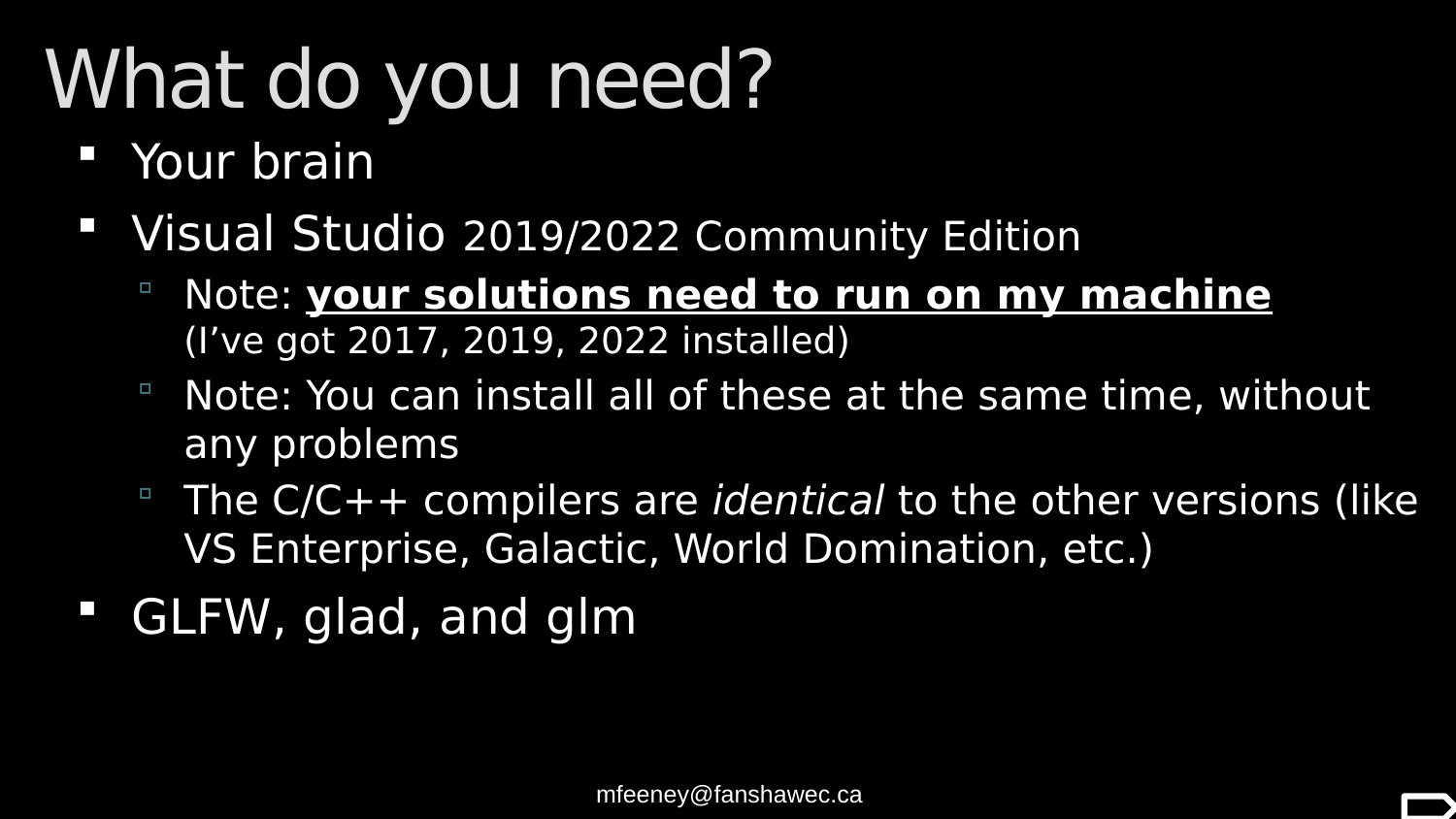

# What do you need?
Your brain
Visual Studio 2019/2022 Community Edition
Note: your solutions need to run on my machine
(I’ve got 2017, 2019, 2022 installed)
Note: You can install all of these at the same time, without any problems
The C/C++ compilers are identical to the other versions (like VS Enterprise, Galactic, World Domination, etc.)
GLFW, glad, and glm